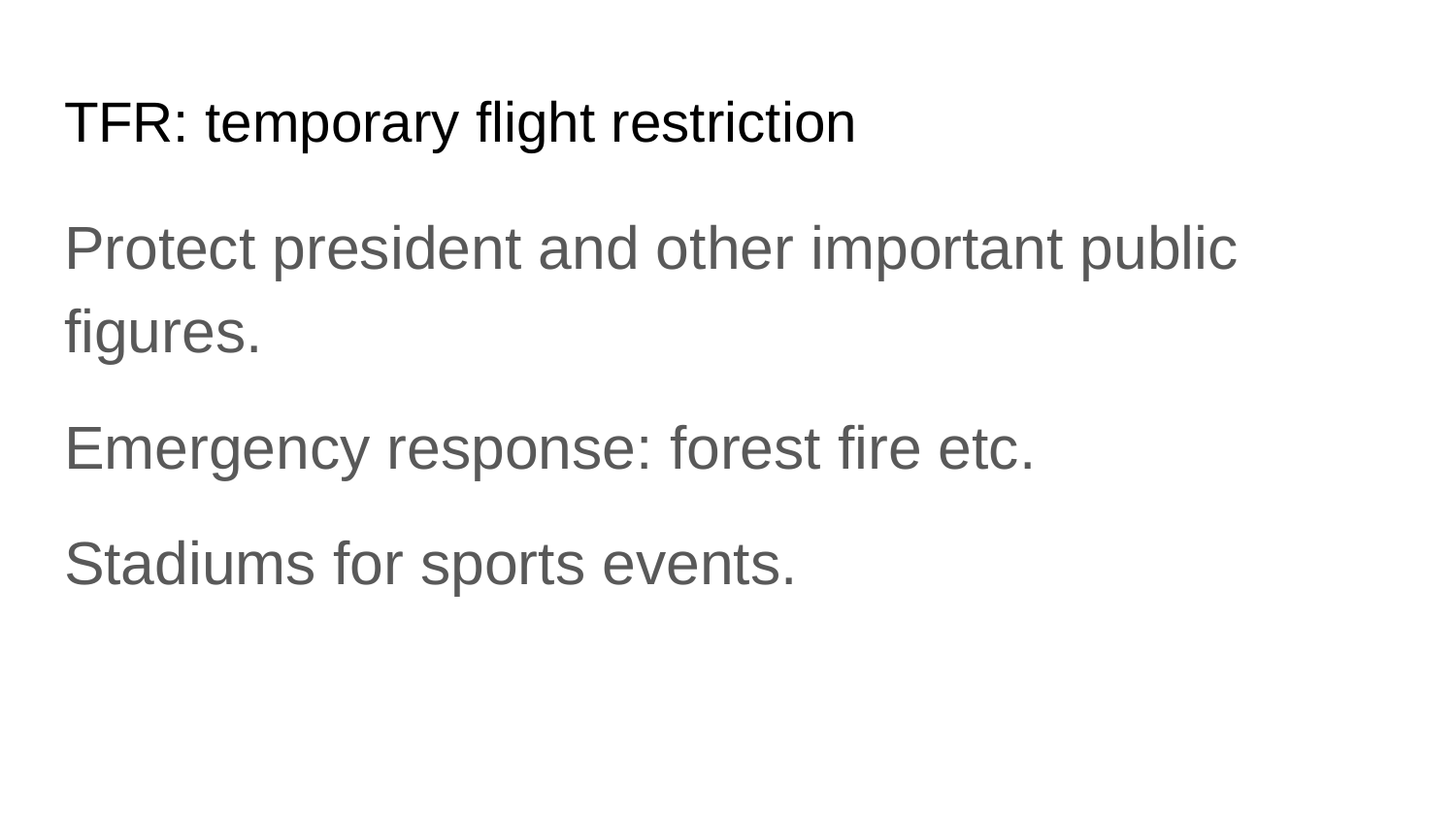

# TFR: temporary flight restriction
Protect president and other important public figures.
Emergency response: forest fire etc.
Stadiums for sports events.